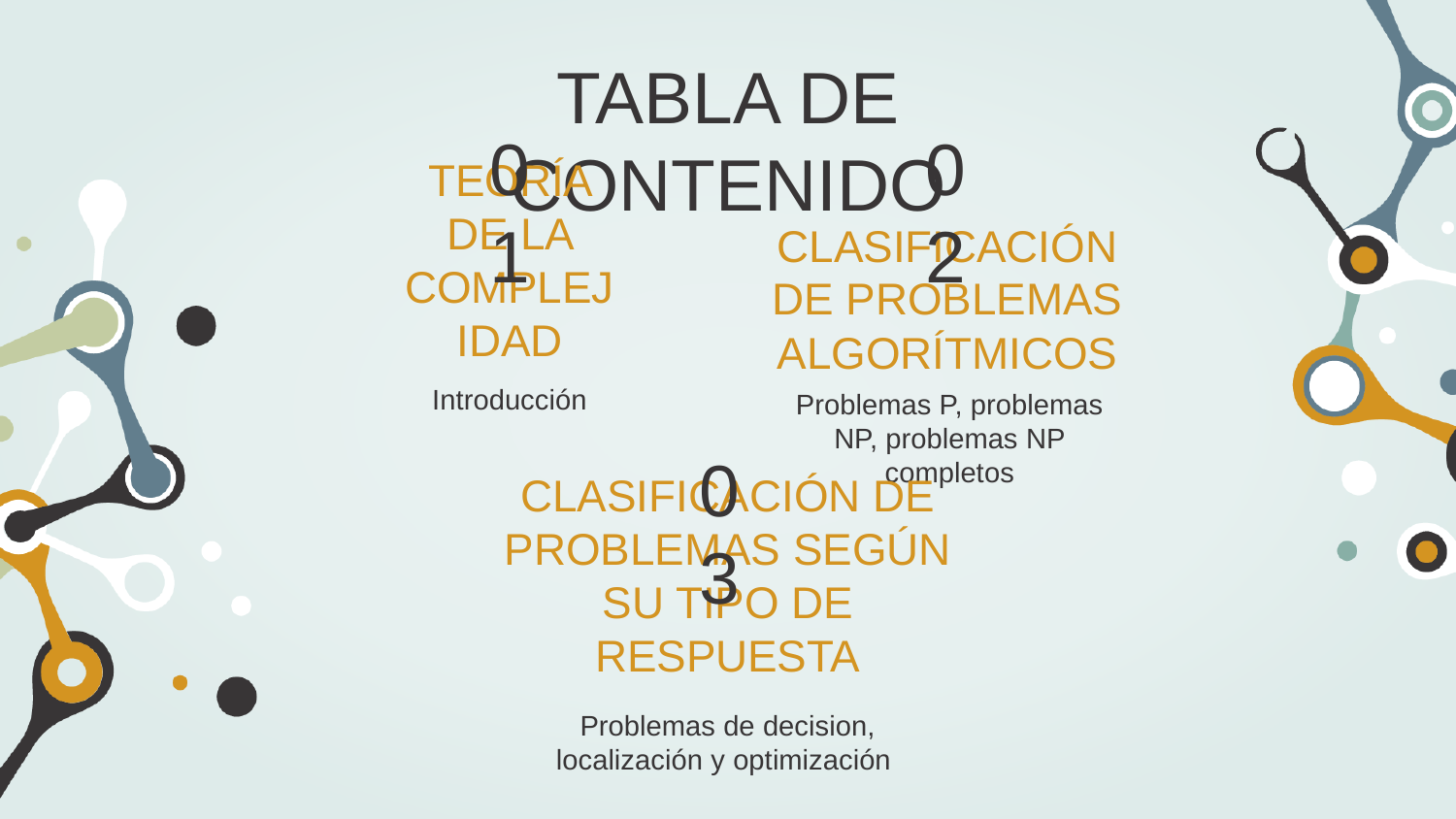

TABLA DE CONTENIDO
01
02
CLASIFICACIÓN DE PROBLEMAS ALGORÍTMICOS
# TEORÍA DE LA COMPLEJIDAD
Introducción

Problemas P, problemas NP, problemas NP completos

03
CLASIFICACIÓN DE PROBLEMAS SEGÚN SU TIPO DE RESPUESTA
Problemas de decision, localización y optimización